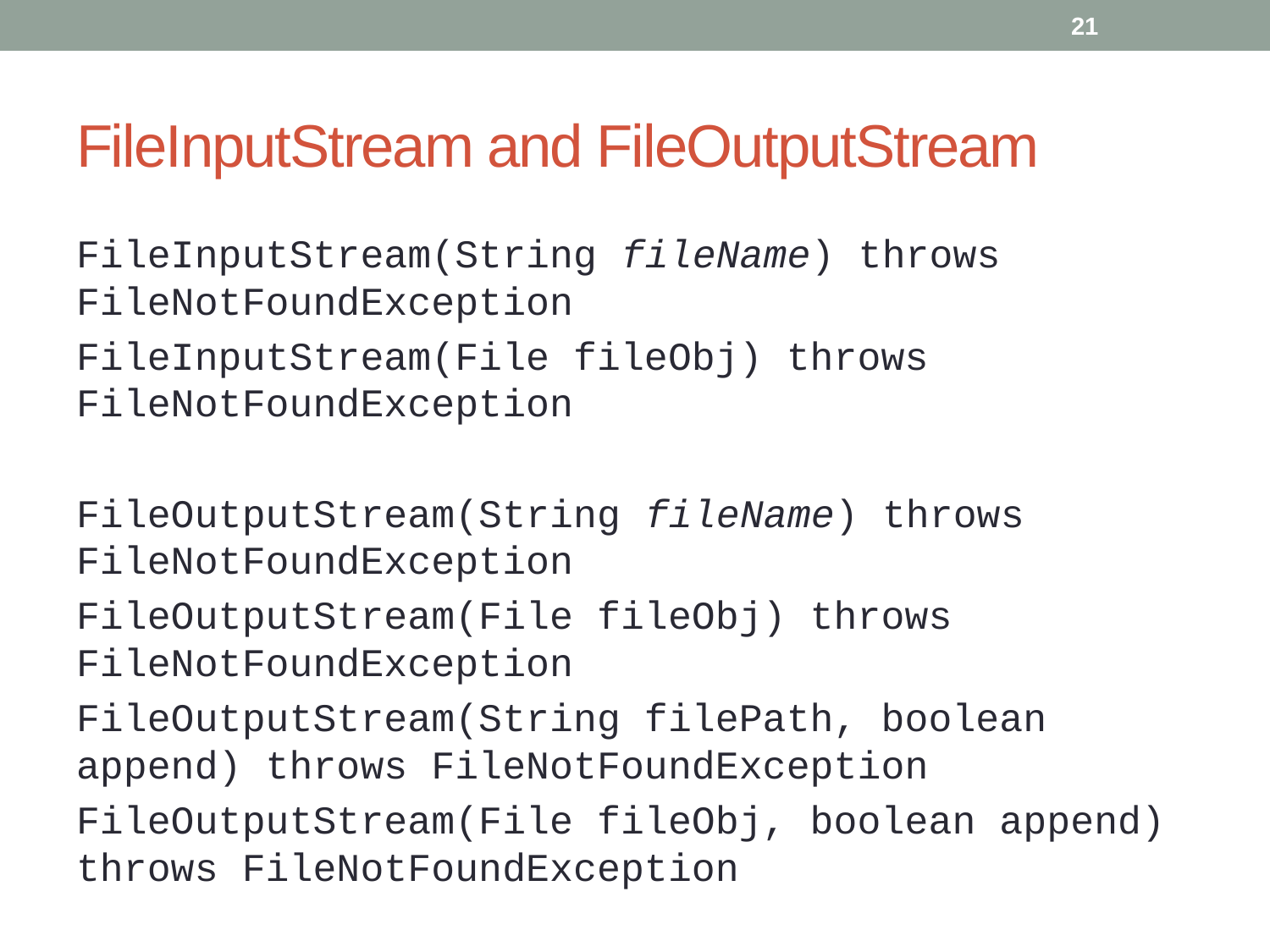

21
# FileInputStream and FileOutputStream
FileInputStream(String fileName) throws FileNotFoundException
FileInputStream(File fileObj) throws FileNotFoundException

FileOutputStream(String fileName) throws FileNotFoundException
FileOutputStream(File fileObj) throws FileNotFoundException
FileOutputStream(String filePath, boolean append) throws FileNotFoundException
FileOutputStream(File fileObj, boolean append) throws FileNotFoundException